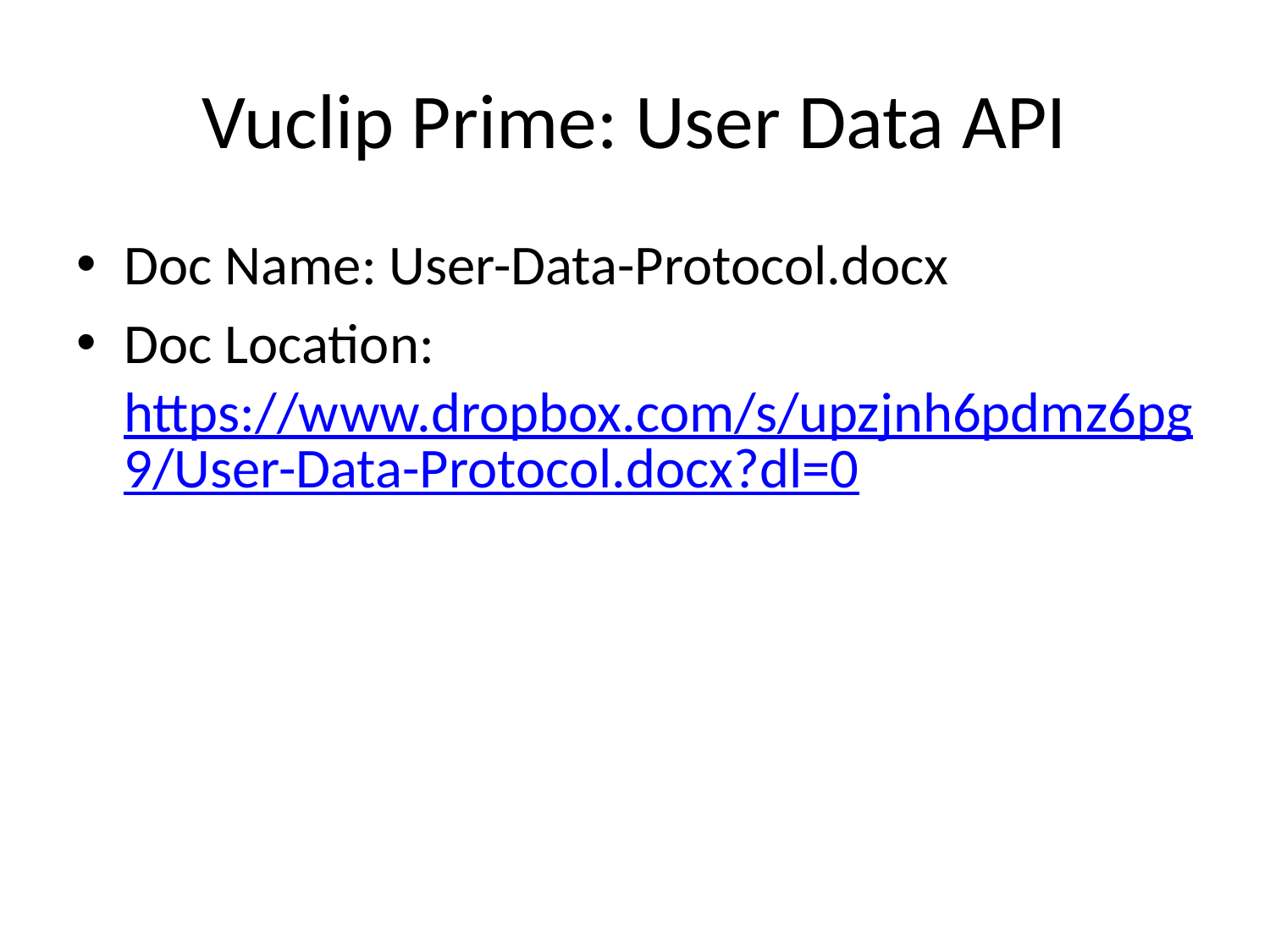

# Vuclip Prime: User Data API
Doc Name: User-Data-Protocol.docx
Doc Location: https://www.dropbox.com/s/upzjnh6pdmz6pg9/User-Data-Protocol.docx?dl=0